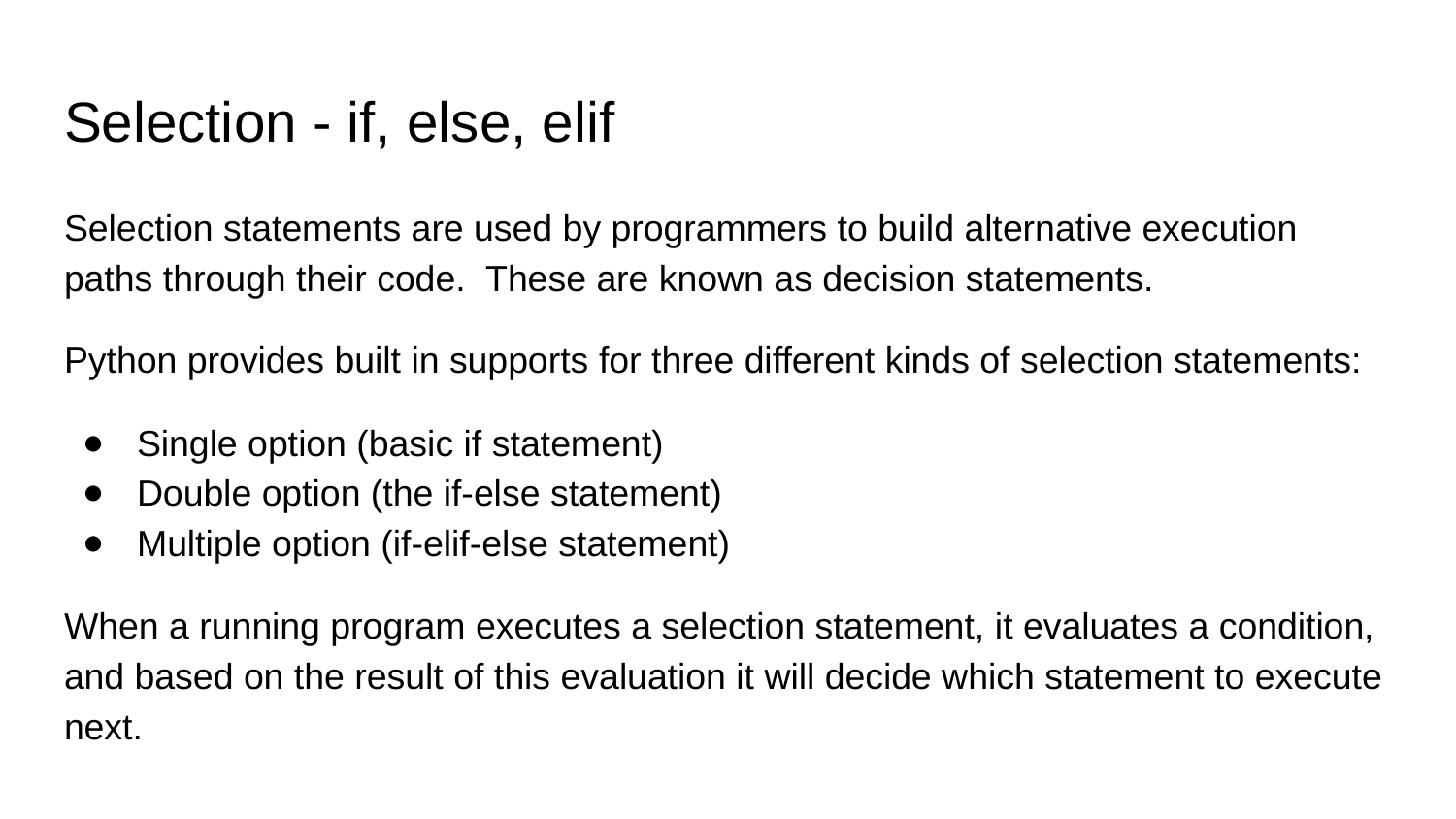

# Selection - if, else, elif
Selection statements are used by programmers to build alternative execution paths through their code.  These are known as decision statements.
Python provides built in supports for three different kinds of selection statements:
Single option (basic if statement)
Double option (the if-else statement)
Multiple option (if-elif-else statement)
When a running program executes a selection statement, it evaluates a condition, and based on the result of this evaluation it will decide which statement to execute next.